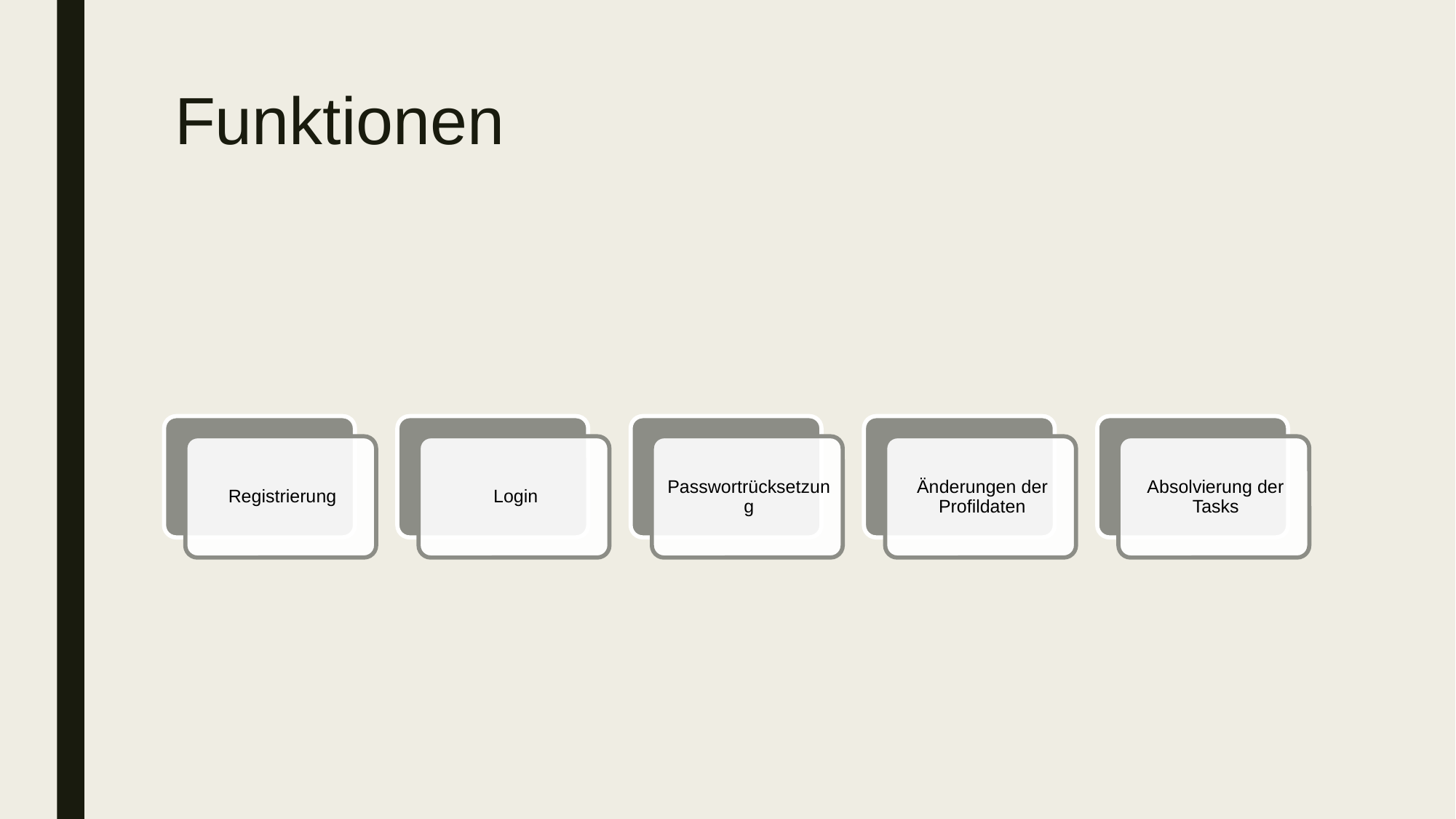

# Funktionen
Registrierung
Login
Passwortrücksetzung
Änderungen der Profildaten
Absolvierung der Tasks